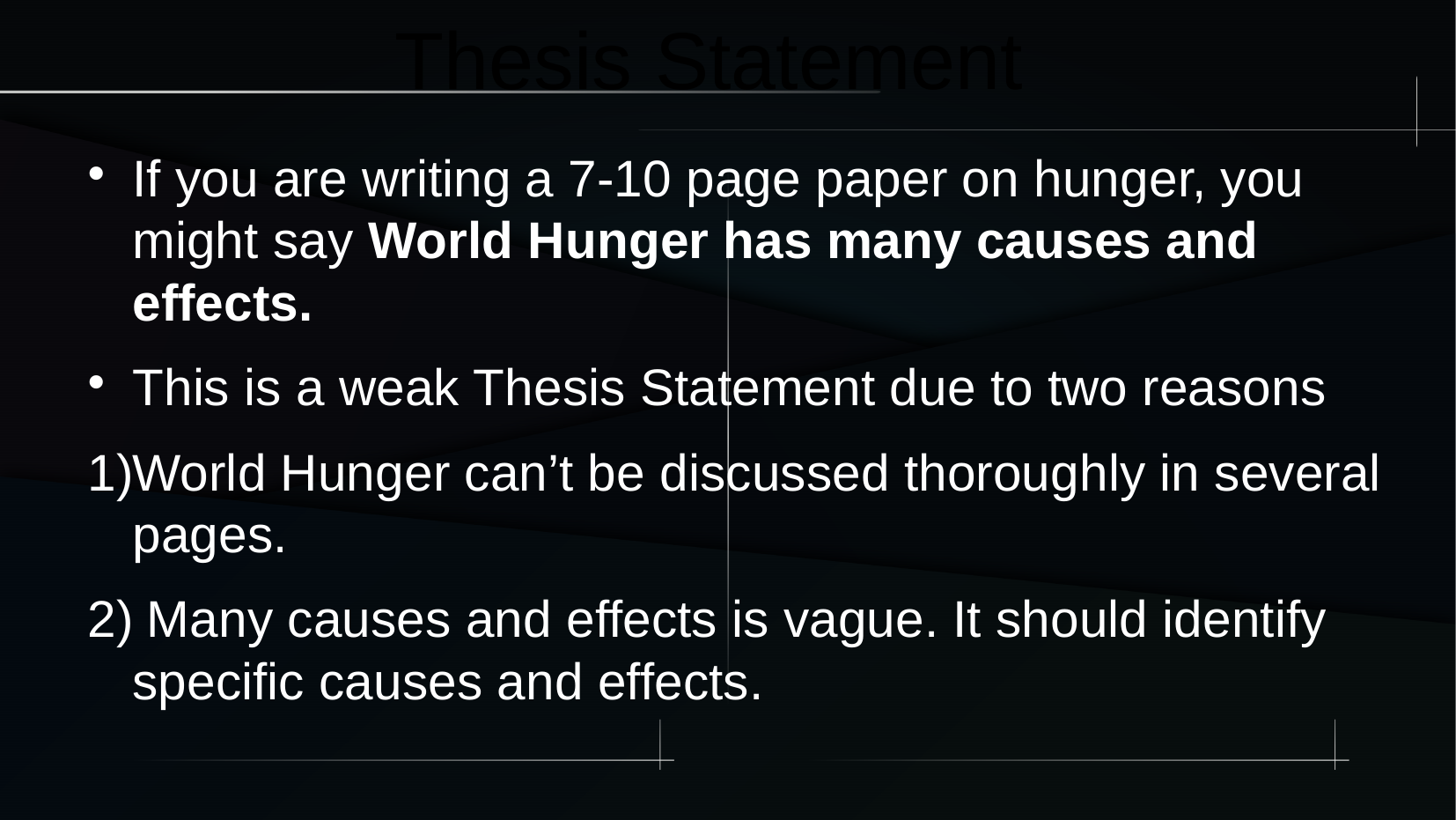

Thesis Statement
If you are writing a 7-10 page paper on hunger, you might say World Hunger has many causes and effects.
This is a weak Thesis Statement due to two reasons
World Hunger can’t be discussed thoroughly in several pages.
 Many causes and effects is vague. It should identify specific causes and effects.